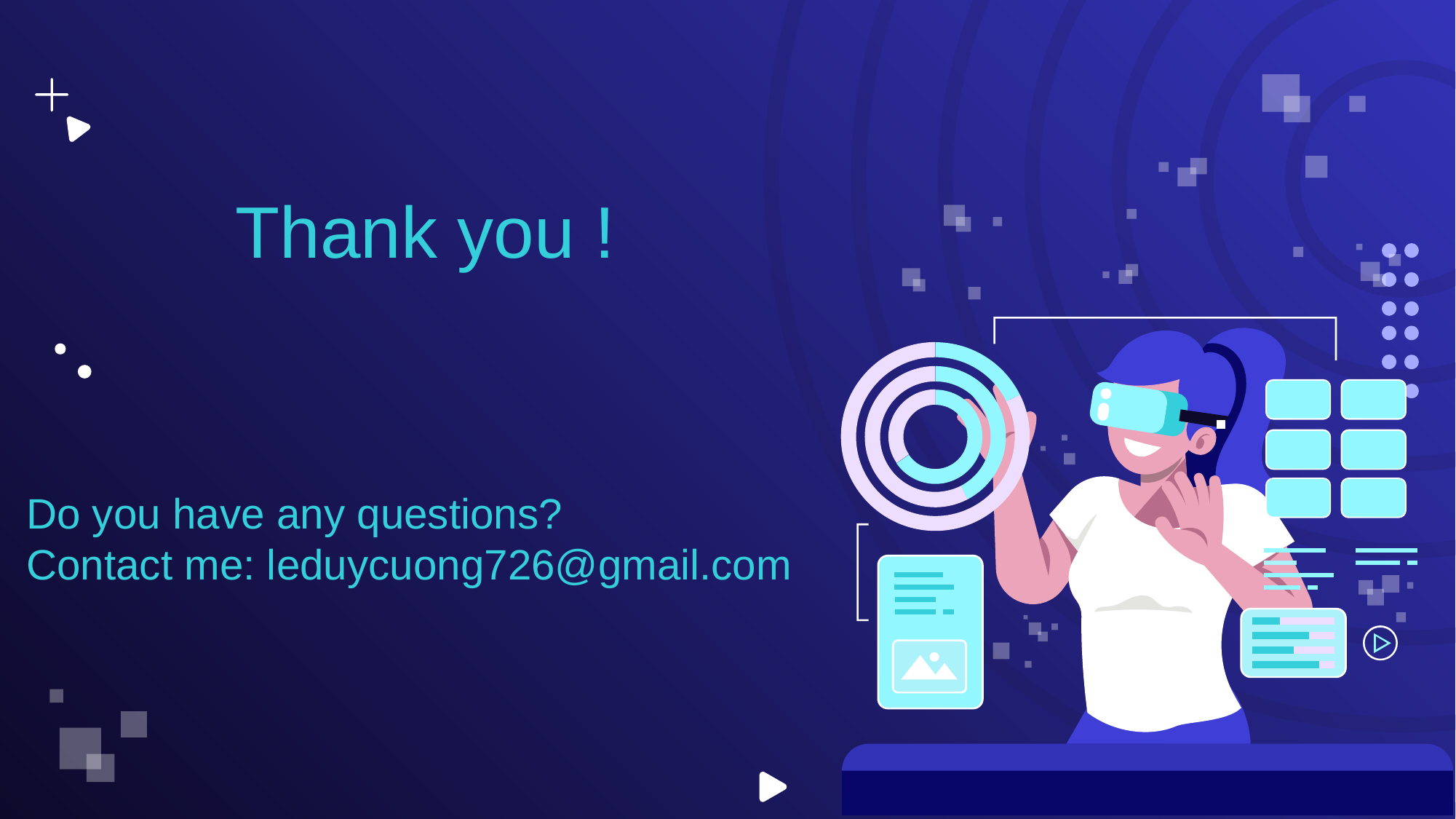

Thank you !

Do you have any questions?
Contact me: leduycuong726@gmail.com